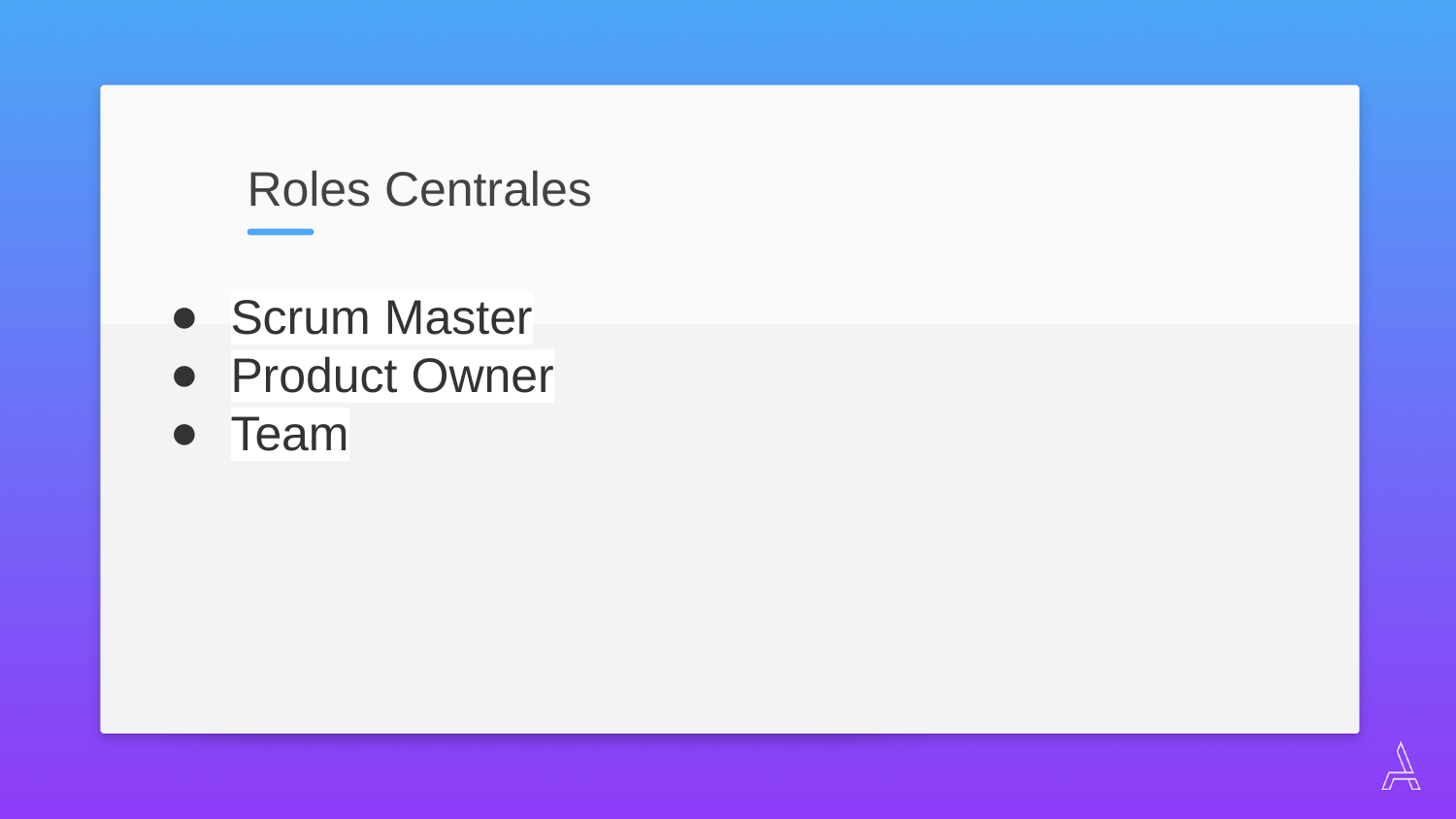

Roles Centrales

Scrum Master
Product Owner
Team